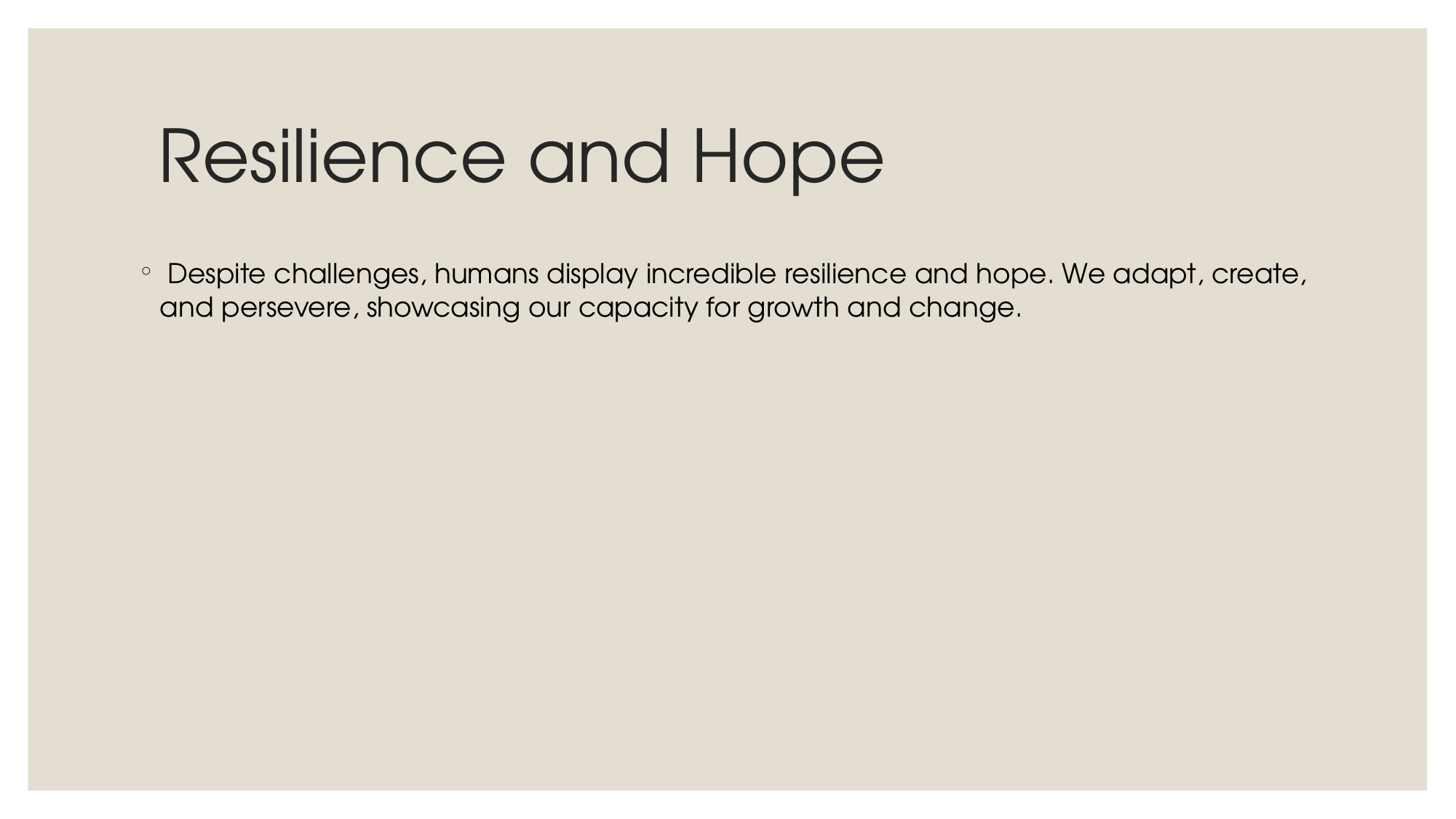

# Resilience and Hope
 Despite challenges, humans display incredible resilience and hope. We adapt, create, and persevere, showcasing our capacity for growth and change.